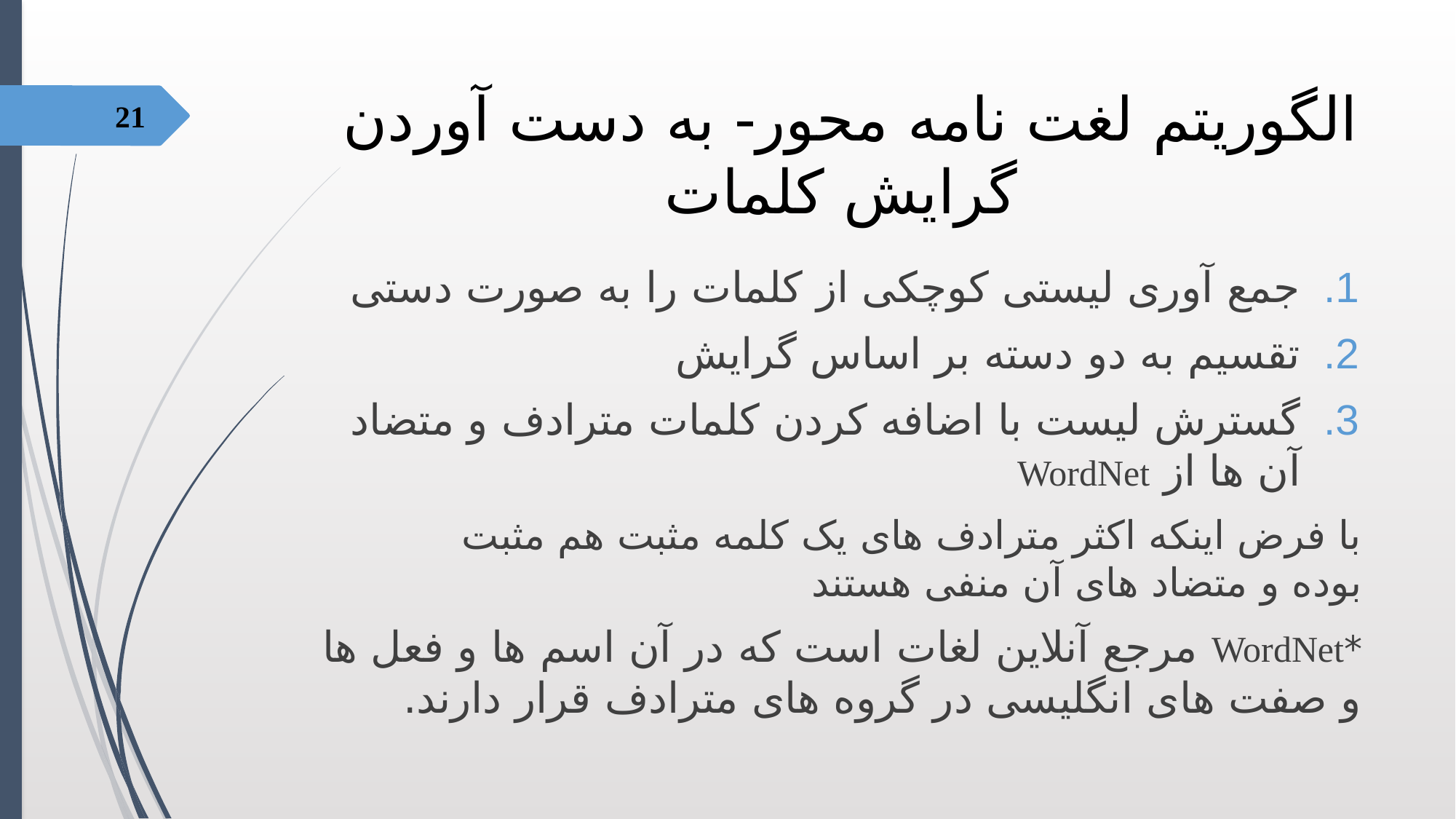

# الگوریتم لغت نامه محور- به دست آوردن گرایش کلمات
21
جمع آوری لیستی کوچکی از کلمات را به صورت دستی
تقسیم به دو دسته بر اساس گرایش
گسترش لیست با اضافه کردن کلمات مترادف و متضاد آن ها از WordNet
با فرض اینکه اکثر مترادف های یک کلمه مثبت هم مثبت بوده و متضاد های آن منفی هستند
*WordNet مرجع آنلاین لغات است که در آن اسم ها و فعل ها و صفت های انگلیسی در گروه های مترادف قرار دارند.